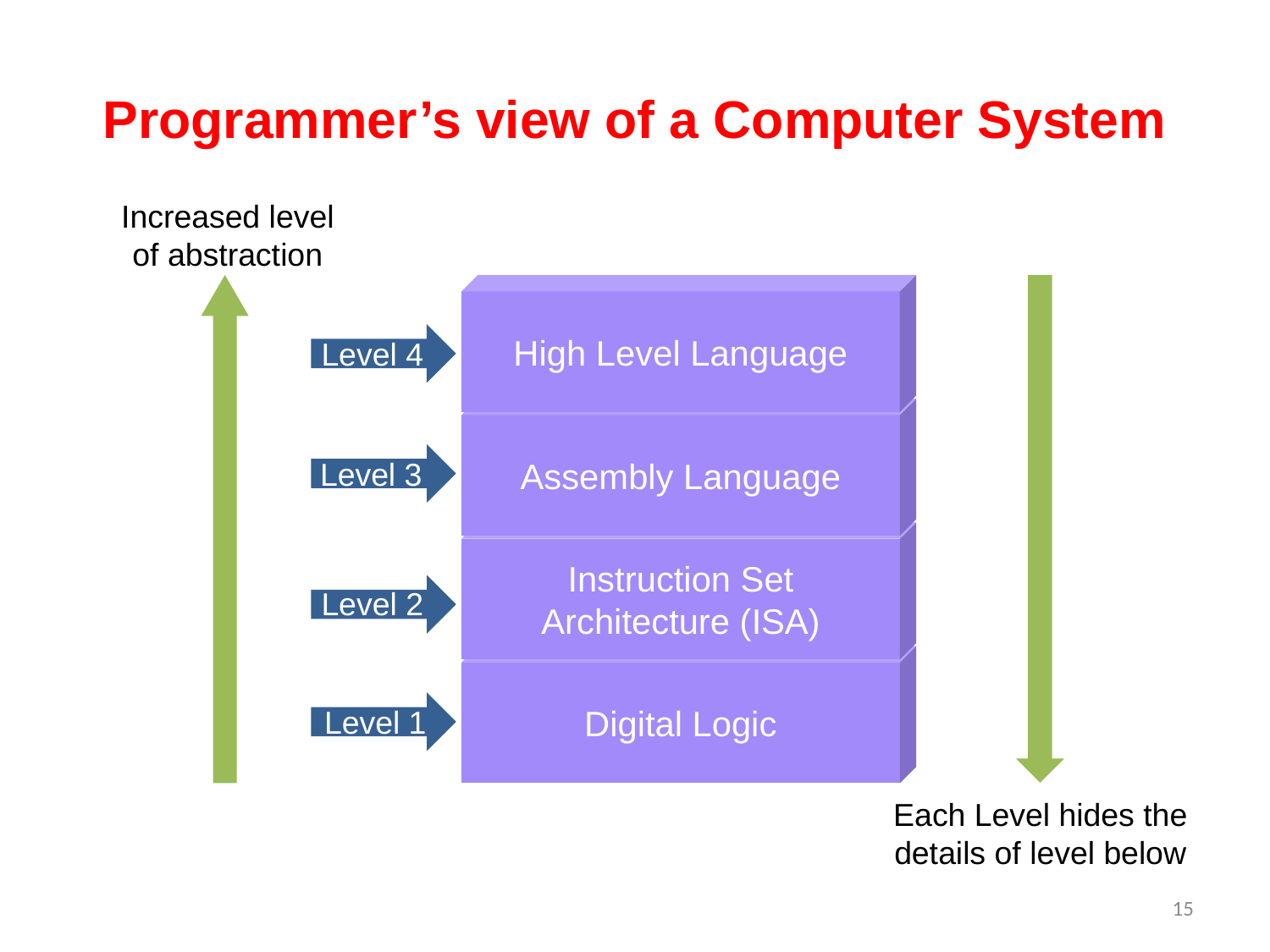

# Programmer’s view of a Computer System
Increased level of abstraction

High Level Language

Level 4
Assembly Language

Level 3
Instruction Set Architecture (ISA)

Level 2
Digital Logic

Level 1
Each Level hides the details of level below
15